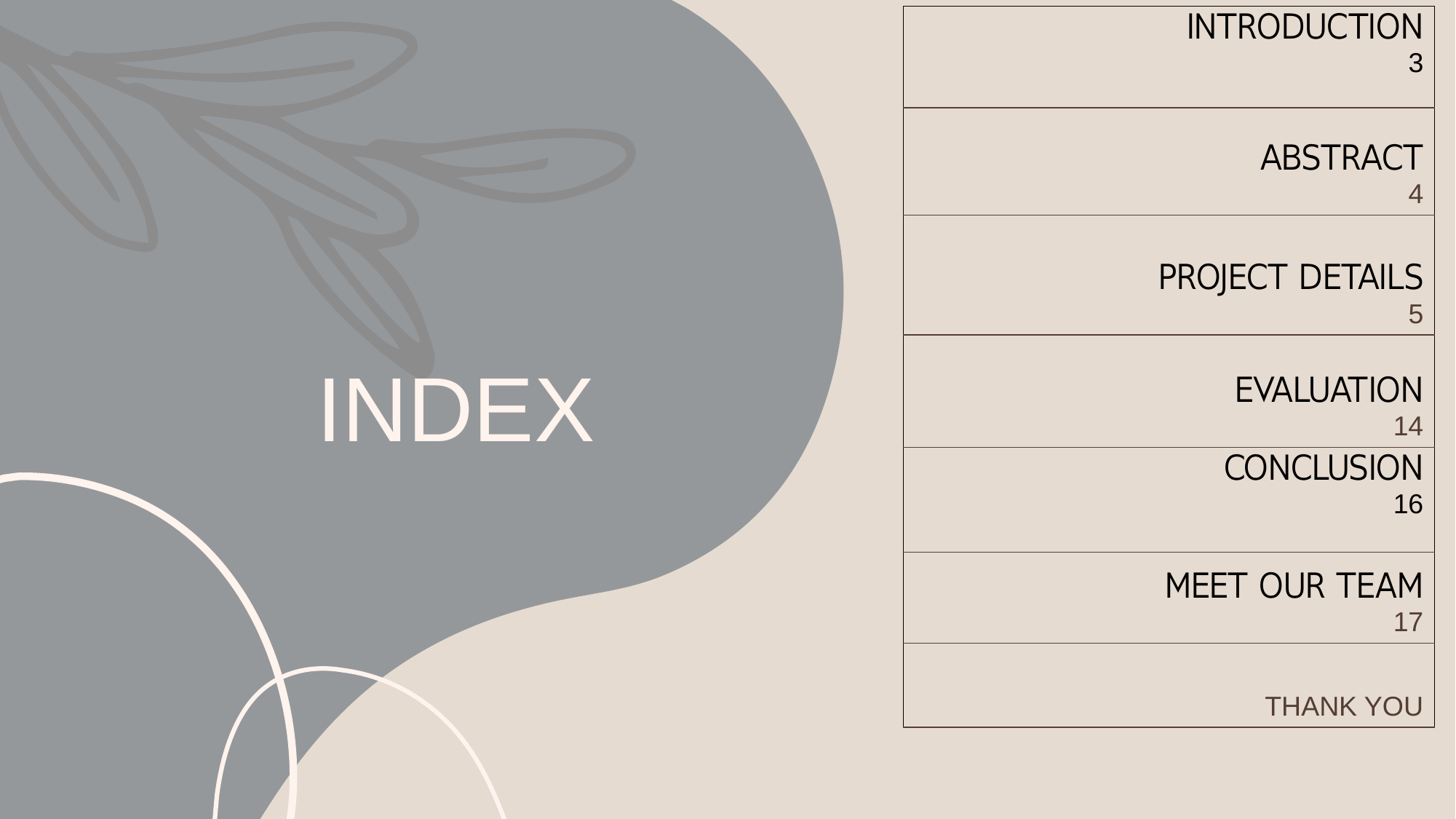

| INTRODUCTION 3 |
| --- |
| ABSTRACT 4 |
| PROJECT DETAILS 5 |
| EVALUATION 14 |
| CONCLUSION 16 |
| MEET OUR TEAM 17 |
| THANK YOU |
# INDEX